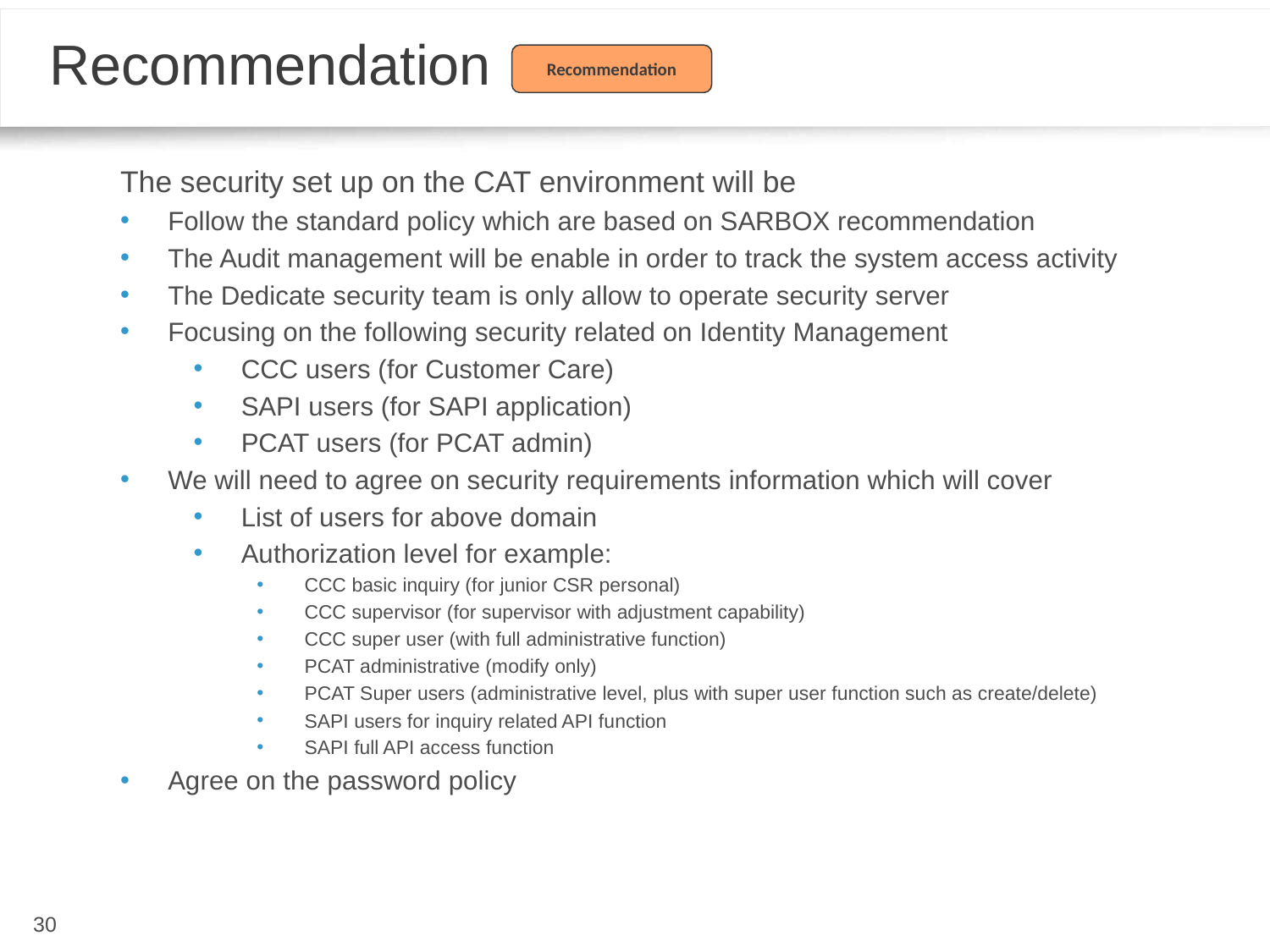

# Recommendation
Recommendation
The security set up on the CAT environment will be
Follow the standard policy which are based on SARBOX recommendation
The Audit management will be enable in order to track the system access activity
The Dedicate security team is only allow to operate security server
Focusing on the following security related on Identity Management
CCC users (for Customer Care)
SAPI users (for SAPI application)
PCAT users (for PCAT admin)
We will need to agree on security requirements information which will cover
List of users for above domain
Authorization level for example:
CCC basic inquiry (for junior CSR personal)
CCC supervisor (for supervisor with adjustment capability)
CCC super user (with full administrative function)
PCAT administrative (modify only)
PCAT Super users (administrative level, plus with super user function such as create/delete)
SAPI users for inquiry related API function
SAPI full API access function
Agree on the password policy

30